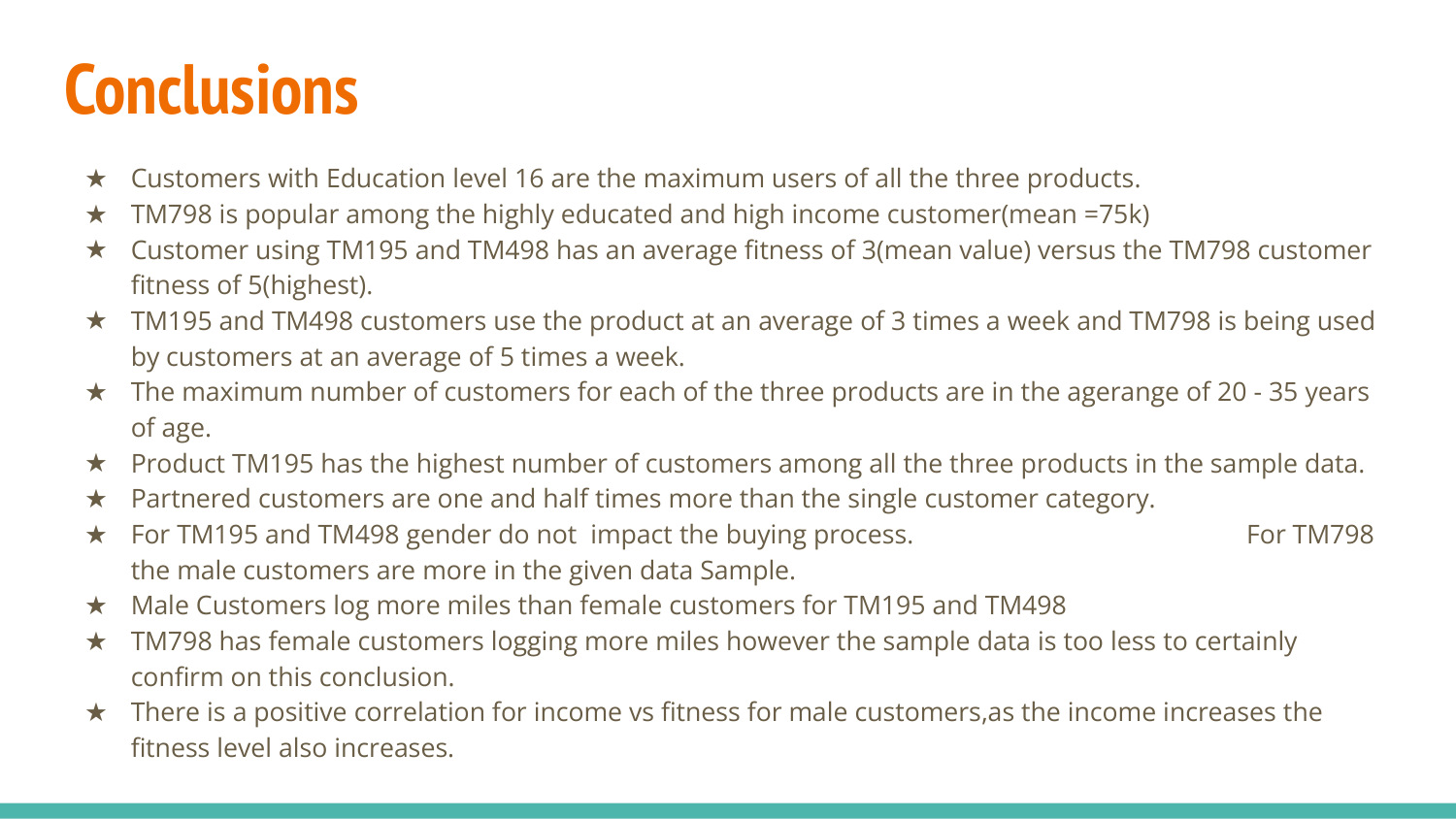

# Conclusions
Customers with Education level 16 are the maximum users of all the three products.
TM798 is popular among the highly educated and high income customer(mean =75k)
Customer using TM195 and TM498 has an average fitness of 3(mean value) versus the TM798 customer fitness of 5(highest).
TM195 and TM498 customers use the product at an average of 3 times a week and TM798 is being used by customers at an average of 5 times a week.
The maximum number of customers for each of the three products are in the agerange of 20 - 35 years of age.
Product TM195 has the highest number of customers among all the three products in the sample data.
Partnered customers are one and half times more than the single customer category.
For TM195 and TM498 gender do not  impact the buying process.                                                 For TM798 the male customers are more in the given data Sample.
Male Customers log more miles than female customers for TM195 and TM498
TM798 has female customers logging more miles however the sample data is too less to certainly confirm on this conclusion.
There is a positive correlation for income vs fitness for male customers,as the income increases the fitness level also increases.